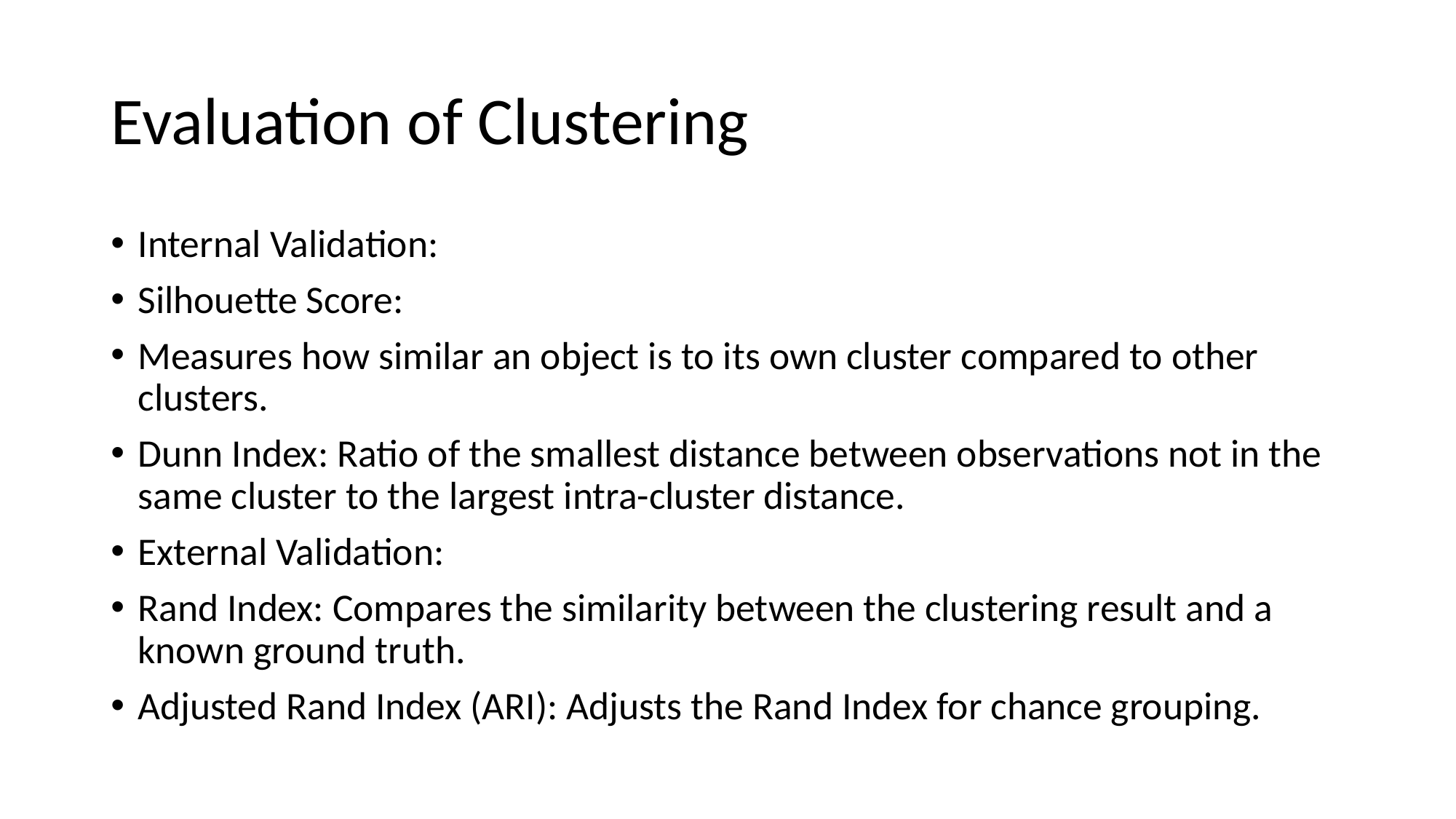

# Evaluation of Clustering
Internal Validation:
Silhouette Score:
Measures how similar an object is to its own cluster compared to other clusters.
Dunn Index: Ratio of the smallest distance between observations not in the same cluster to the largest intra-cluster distance.
External Validation:
Rand Index: Compares the similarity between the clustering result and a known ground truth.
Adjusted Rand Index (ARI): Adjusts the Rand Index for chance grouping.